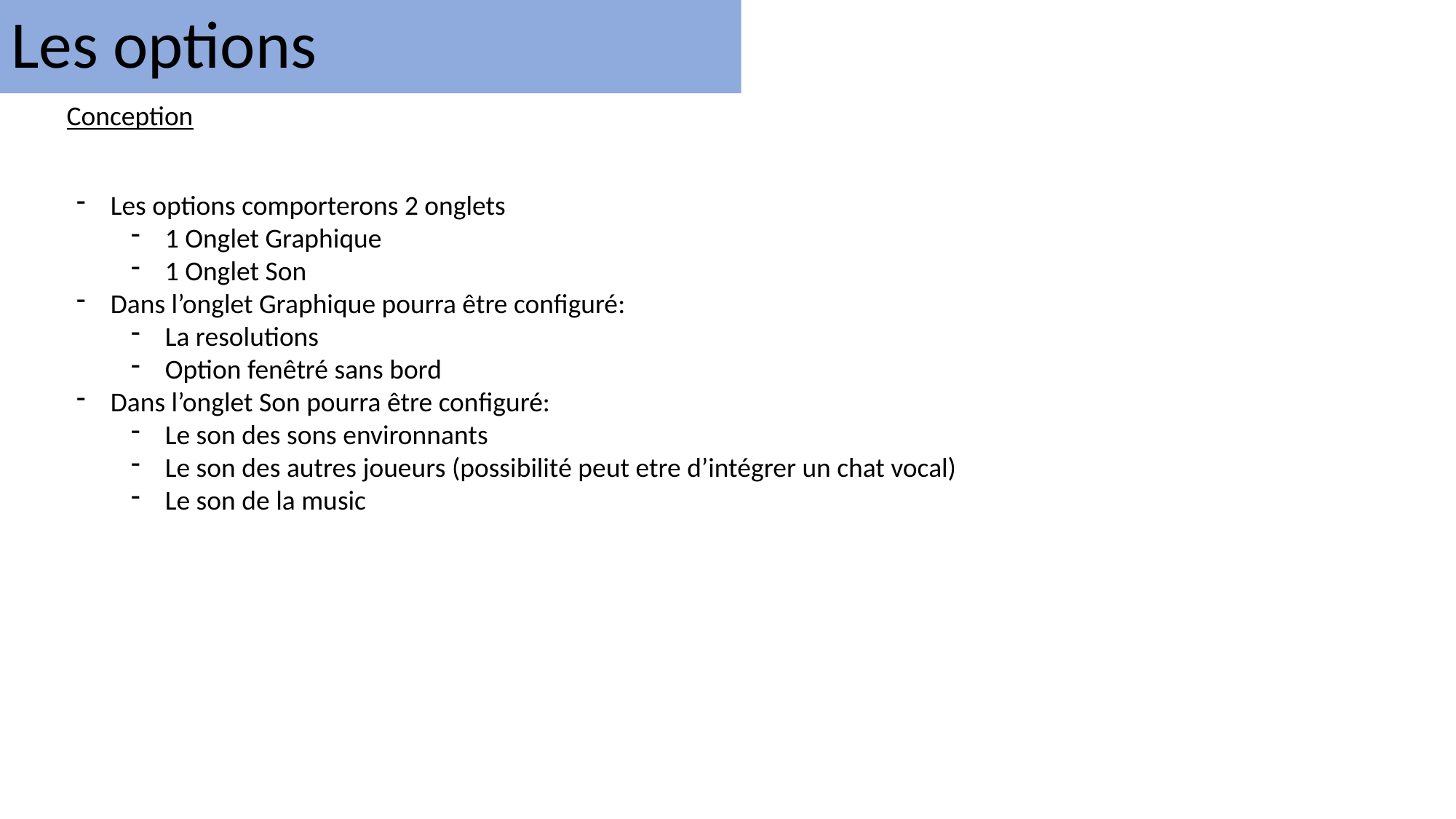

# Les options
Conception
Les options comporterons 2 onglets
1 Onglet Graphique
1 Onglet Son
Dans l’onglet Graphique pourra être configuré:
La resolutions
Option fenêtré sans bord
Dans l’onglet Son pourra être configuré:
Le son des sons environnants
Le son des autres joueurs (possibilité peut etre d’intégrer un chat vocal)
Le son de la music